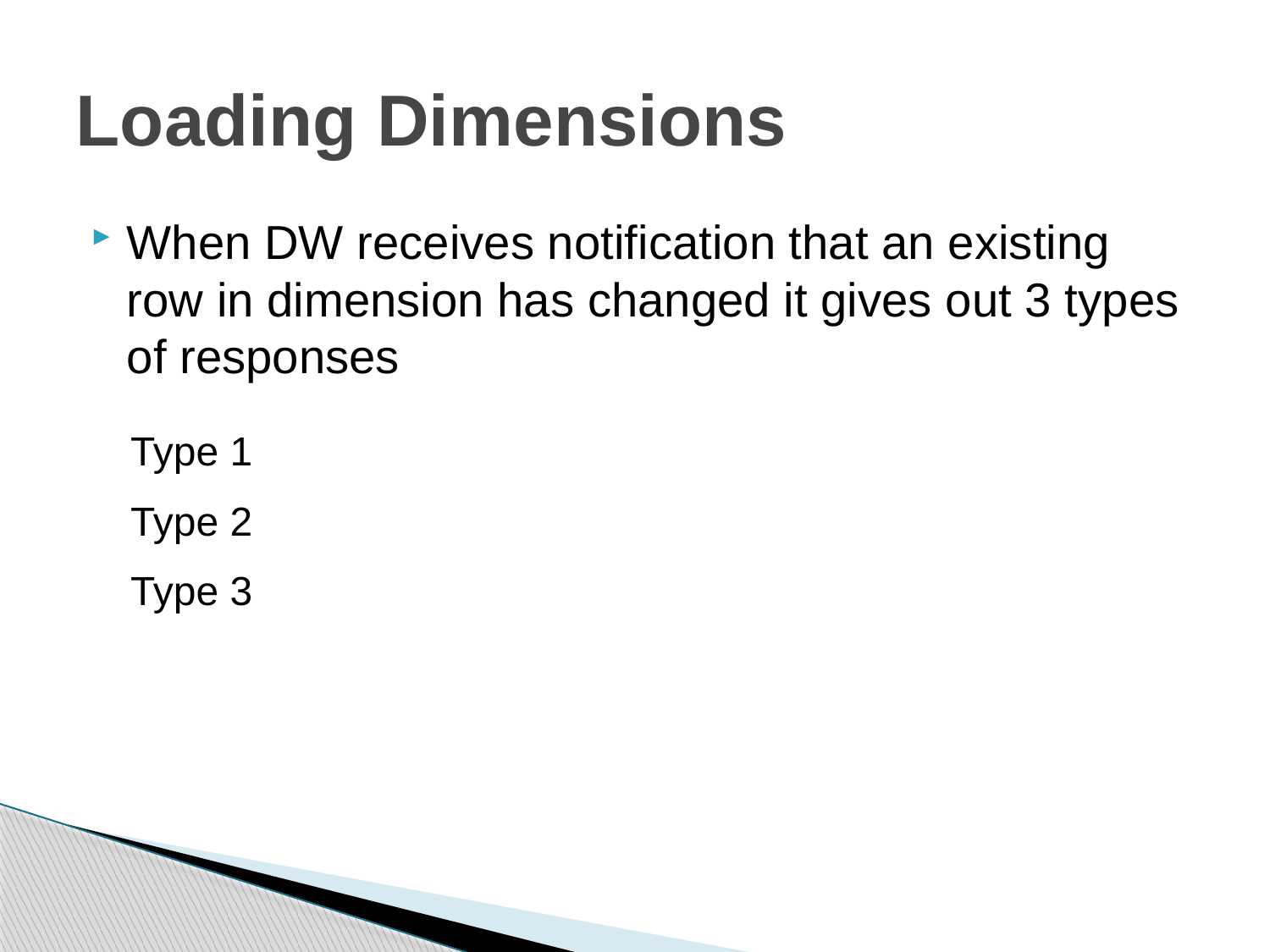

# Loading Dimensions
When DW receives notification that an existing row in dimension has changed it gives out 3 types of responses
Type 1
Type 2
Type 3